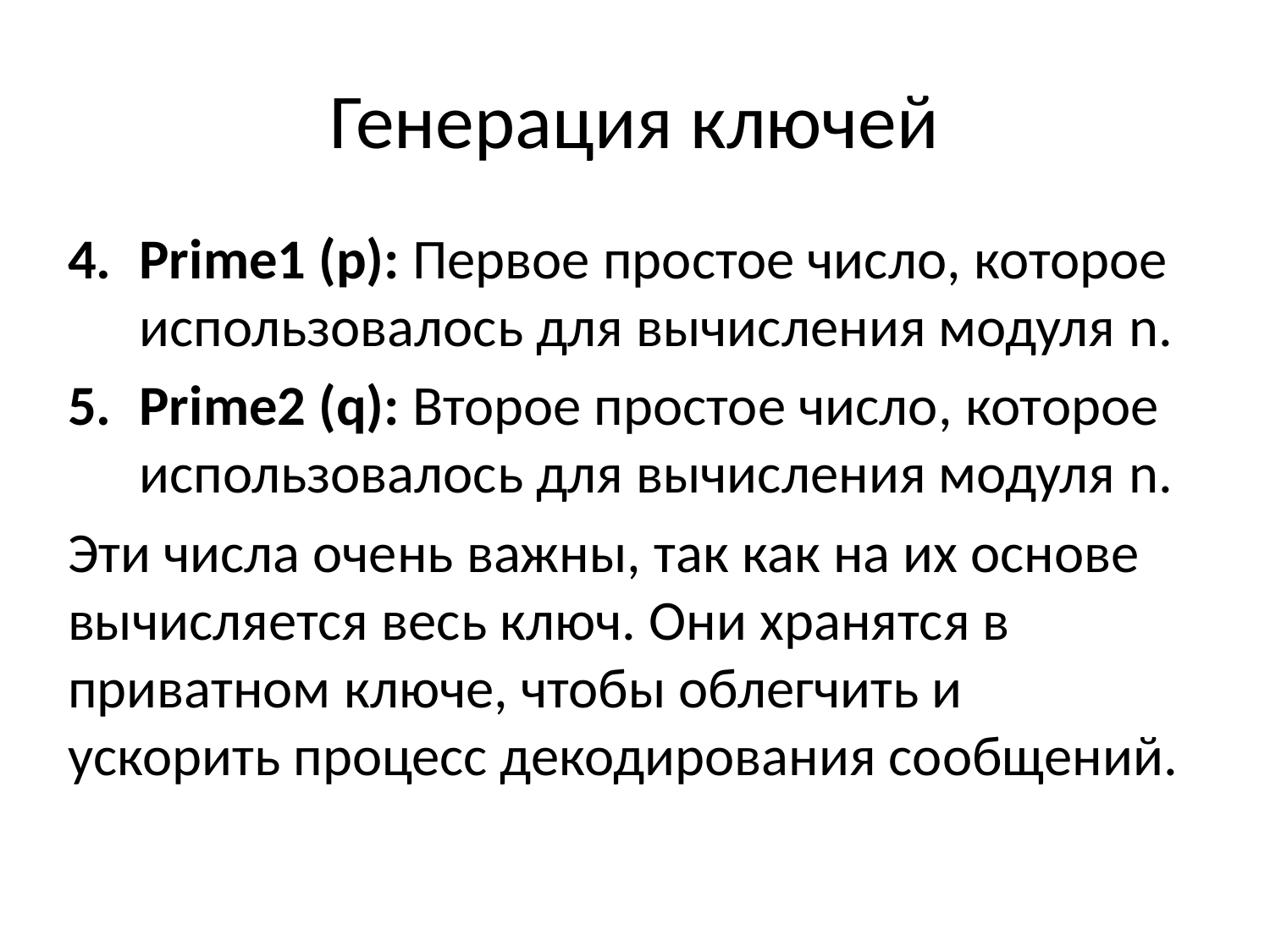

# Генерация ключей
Prime1 (p): Первое простое число, которое использовалось для вычисления модуля n.
Prime2 (q): Второе простое число, которое использовалось для вычисления модуля n.
Эти числа очень важны, так как на их основе вычисляется весь ключ. Они хранятся в приватном ключе, чтобы облегчить и ускорить процесс декодирования сообщений.